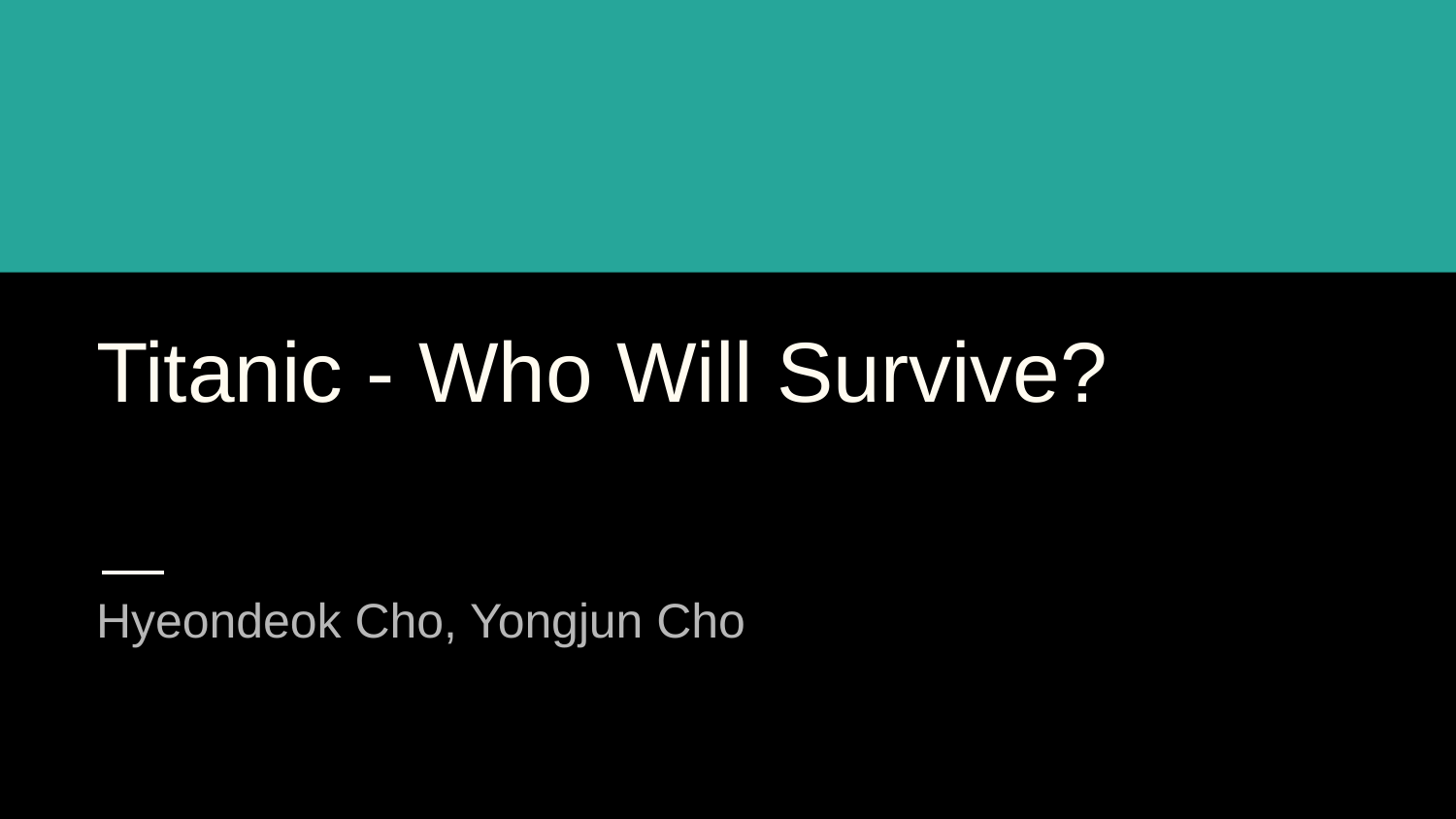

# Titanic - Who Will Survive?
Hyeondeok Cho, Yongjun Cho